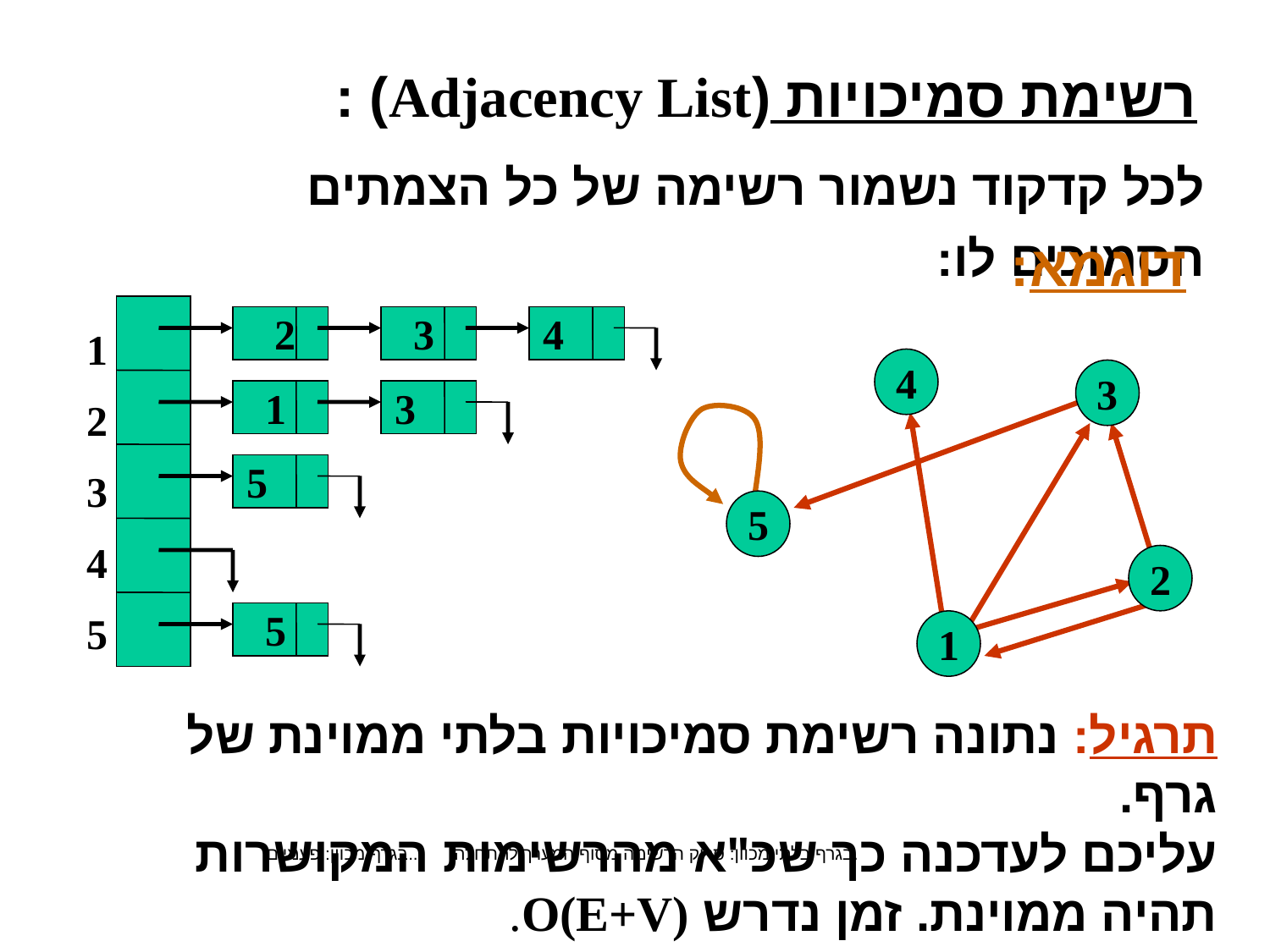

רשימת סמיכויות (Adjacency List) :
לכל קדקוד נשמור רשימה של כל הצמתים הסמוכים לו:
דוגמא:
1
2
3
4
5

2

3

     4

4
3
5
2
1

 1

     3

     5

 5

תרגיל: נתונה רשימת סמיכויות בלתי ממוינת של גרף.
עליכם לעדכנה כך שכ"א מהרשימות המקושרות תהיה ממוינת. זמן נדרש O(E+V).
בגרף מכוון: פעמיים...
בגרף בלתי מכוון: סרוק הרשימה מסוף המערך להתחלה.